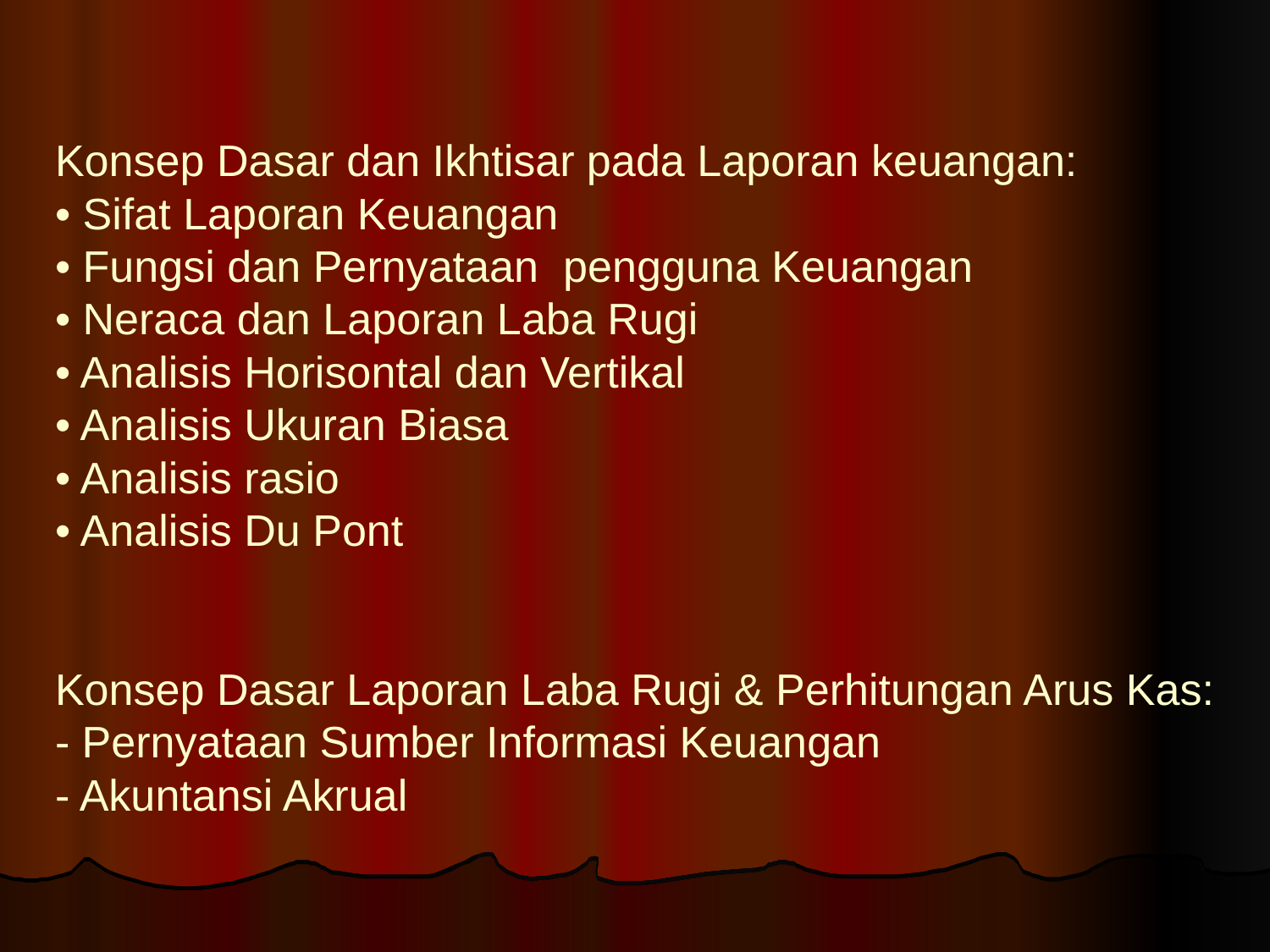

# Konsep Dasar dan Ikhtisar pada Laporan keuangan: • Sifat Laporan Keuangan • Fungsi dan Pernyataan  pengguna Keuangan • Neraca dan Laporan Laba Rugi • Analisis Horisontal dan Vertikal • Analisis Ukuran Biasa • Analisis rasio • Analisis Du Pont Konsep Dasar Laporan Laba Rugi & Perhitungan Arus Kas: - Pernyataan Sumber Informasi Keuangan - Akuntansi Akrual